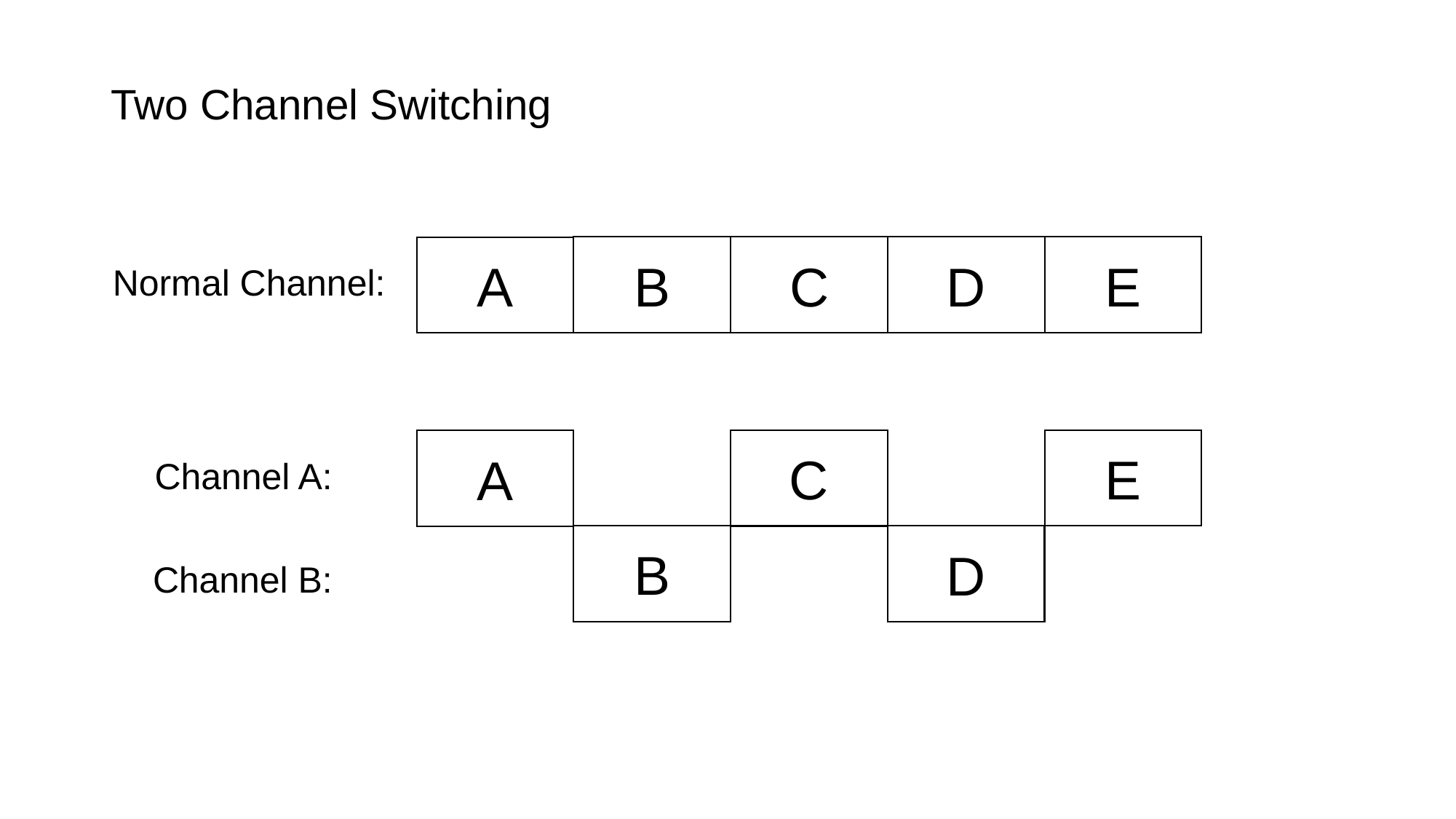

# Two Channel Switching
D
B
E
C
A
Normal Channel:
E
C
A
Channel A:
B
D
Channel B: